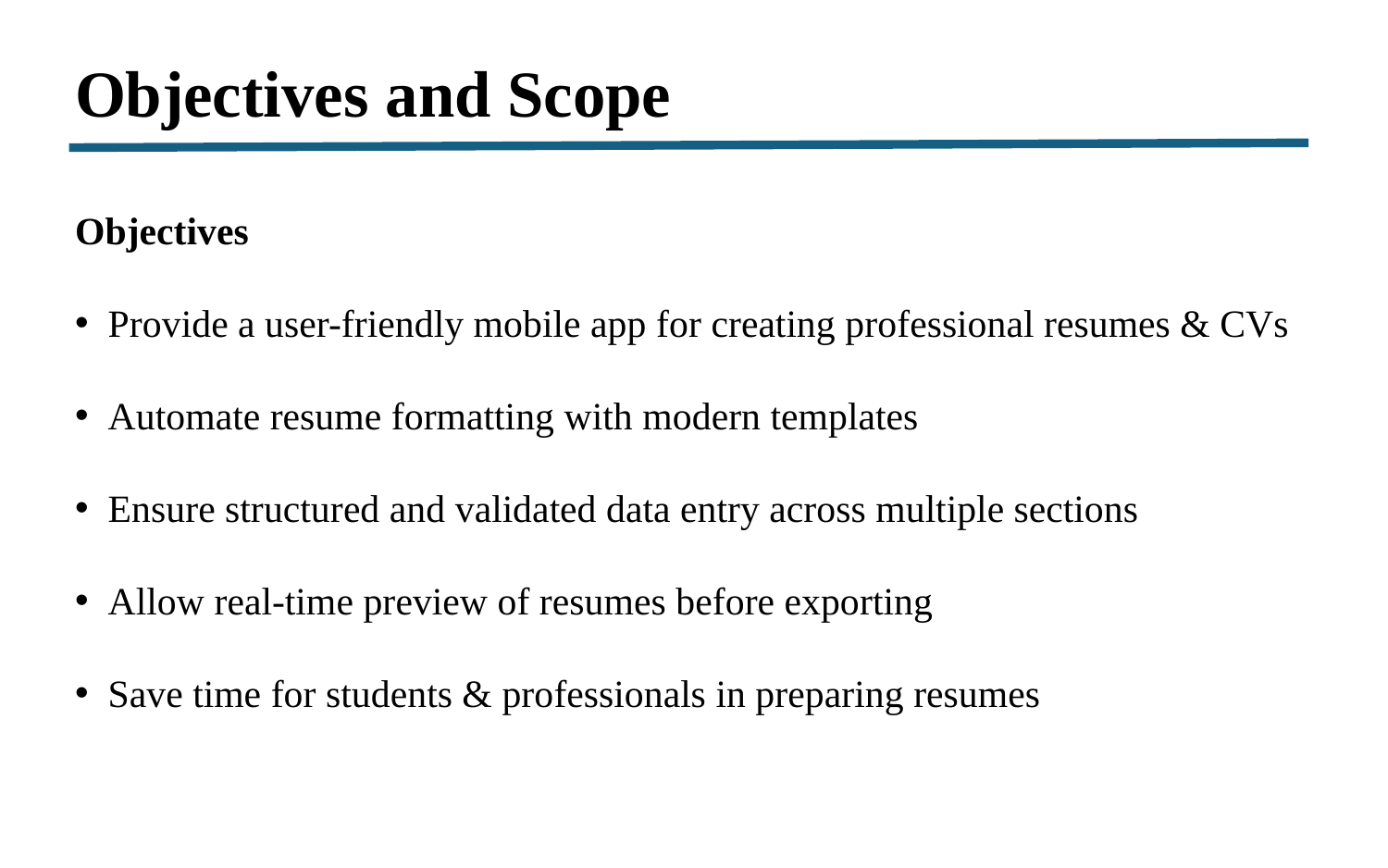

Objectives and Scope
Objectives

  Provide a user-friendly mobile app for creating professional resumes & CVs

  Automate resume formatting with modern templates

  Ensure structured and validated data entry across multiple sections

  Allow real-time preview of resumes before exporting

  Save time for students & professionals in preparing resumes